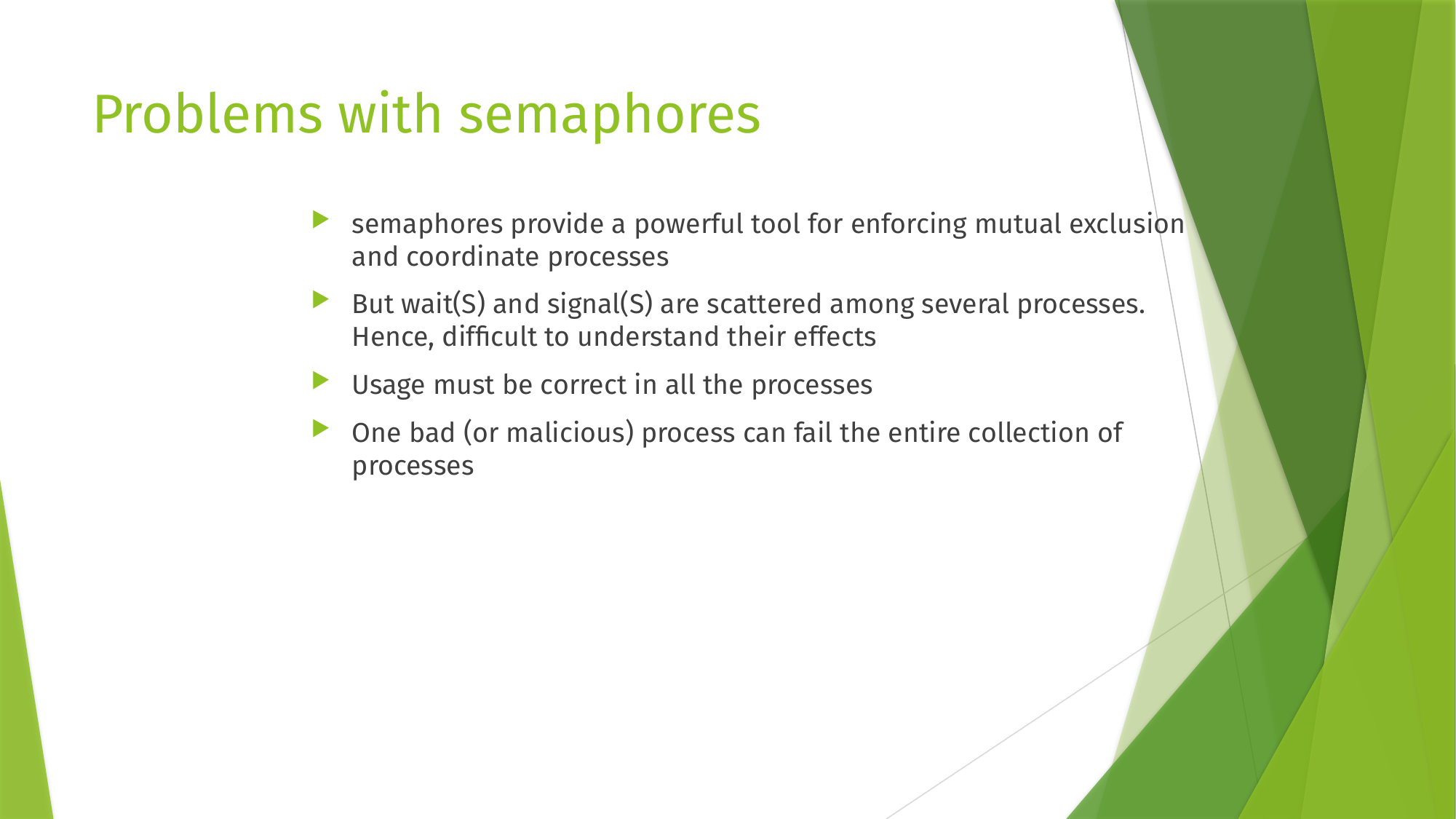

# Problems with semaphores
semaphores provide a powerful tool for enforcing mutual exclusion and coordinate processes
But wait(S) and signal(S) are scattered among several processes. Hence, difficult to understand their effects
Usage must be correct in all the processes
One bad (or malicious) process can fail the entire collection of processes